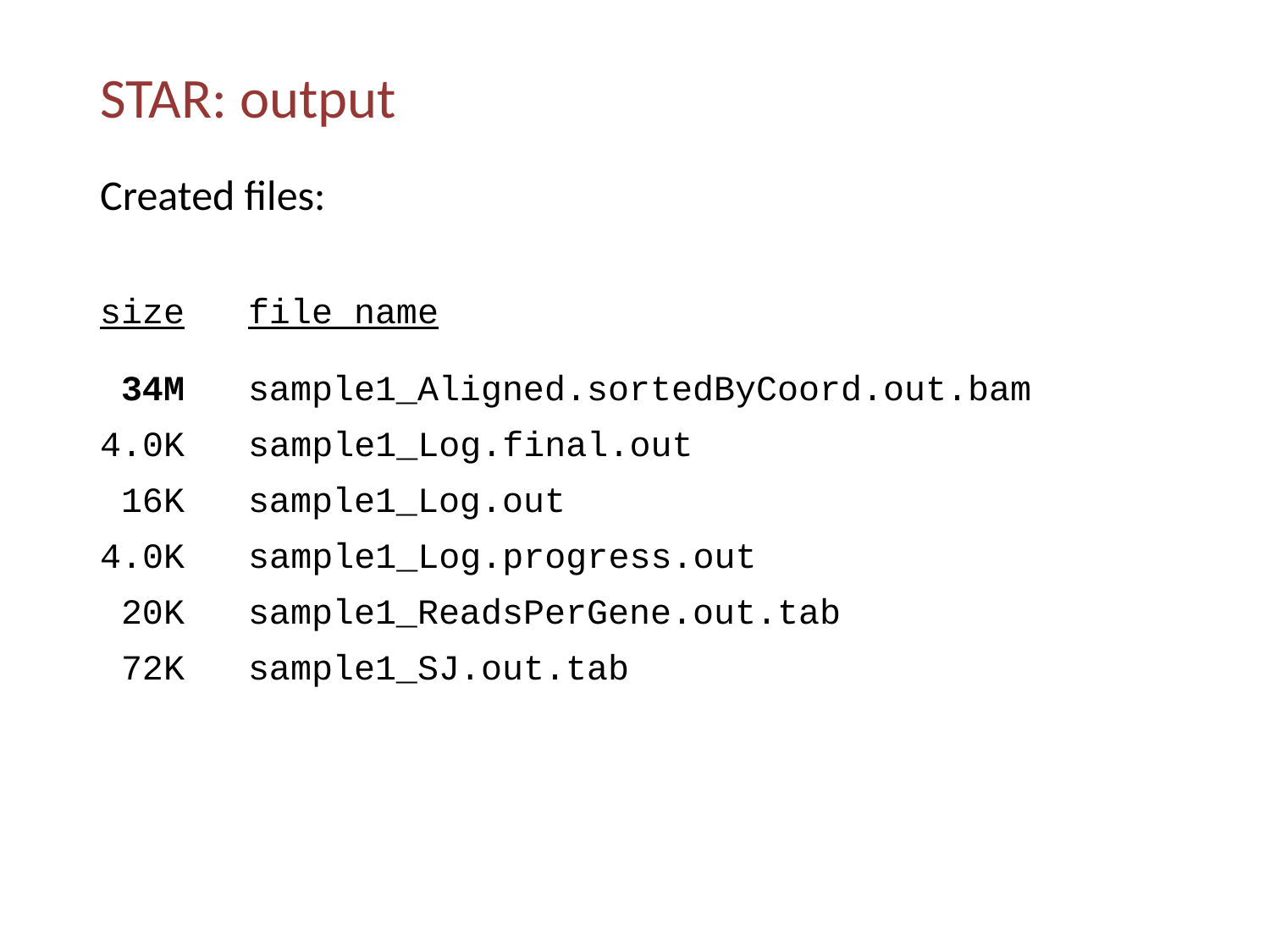

# STAR: output
Created files:

size   file name
 34M   sample1_Aligned.sortedByCoord.out.bam
4.0K   sample1_Log.final.out
 16K   sample1_Log.out
4.0K   sample1_Log.progress.out
 20K   sample1_ReadsPerGene.out.tab
 72K   sample1_SJ.out.tab